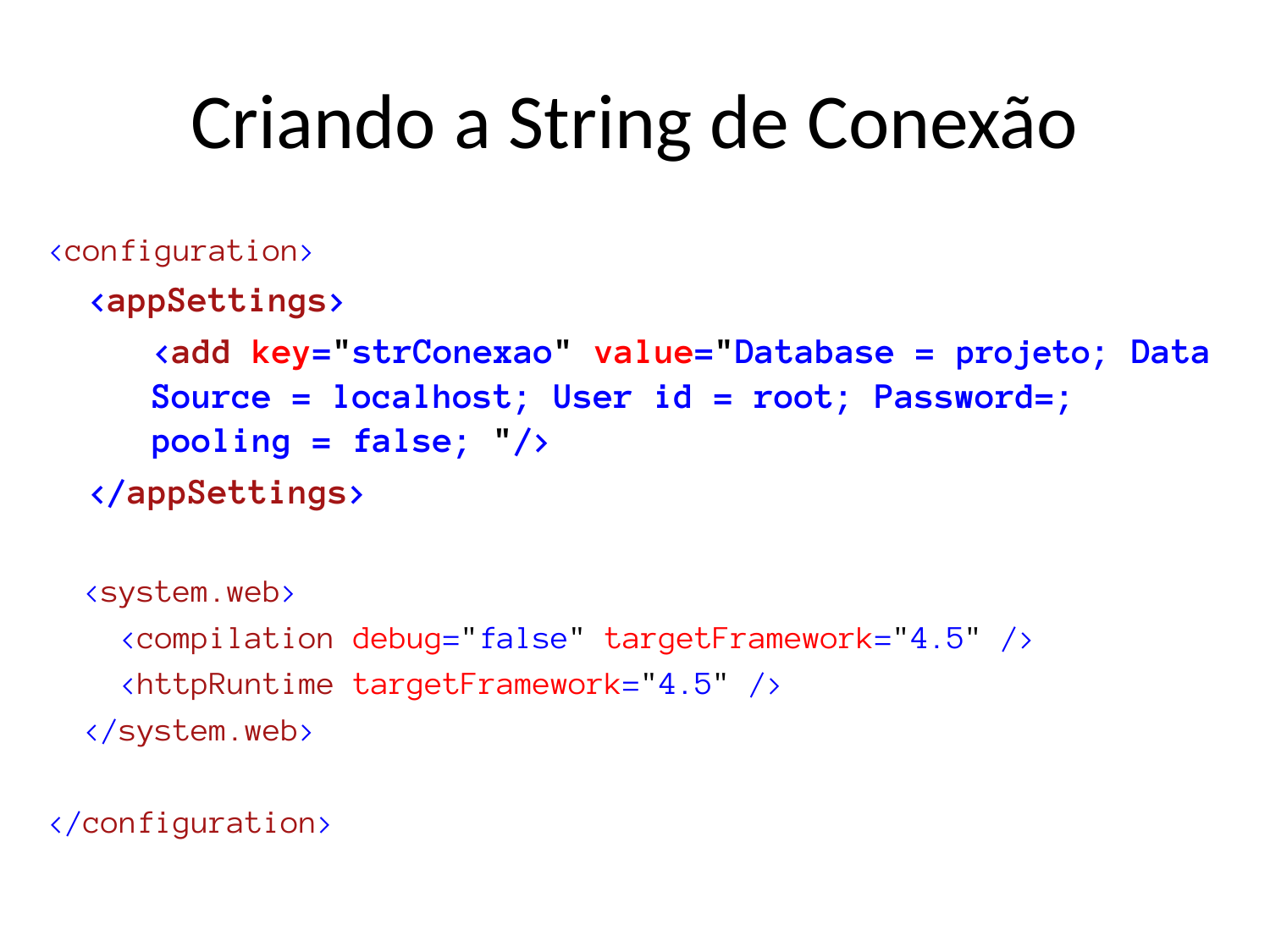

# Criando a String de Conexão
<configuration>
  <appSettings>
<add key="strConexao" value="Database = projeto; Data Source = localhost; User id = root; Password=; pooling = false; "/>
  </appSettings>

  <system.web>
    <compilation debug="false" targetFramework="4.5" />
    <httpRuntime targetFramework="4.5" />
  </system.web>

</configuration>